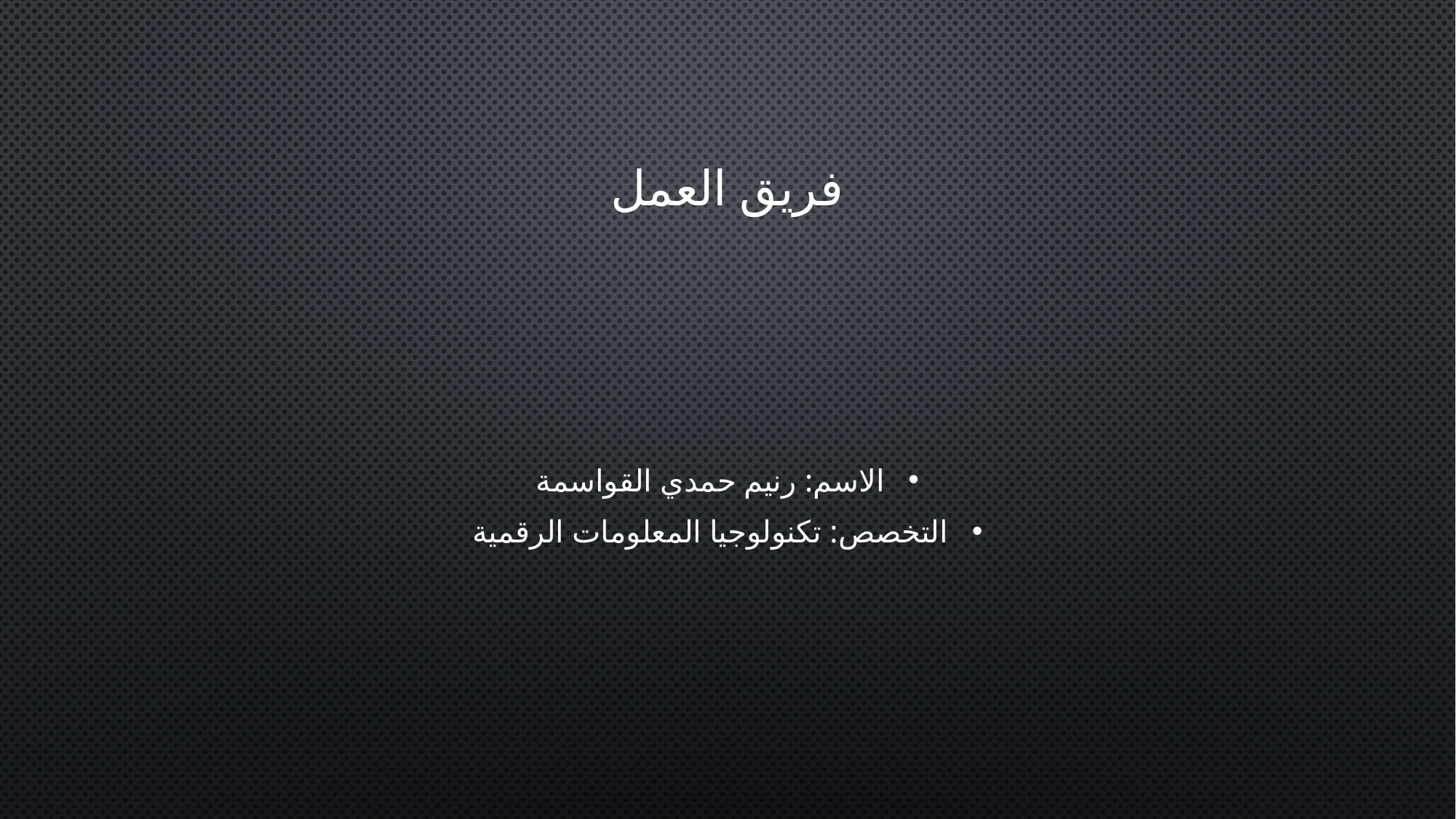

# فريق العمل
الاسم: رنيم حمدي القواسمة
التخصص: تكنولوجيا المعلومات الرقمية